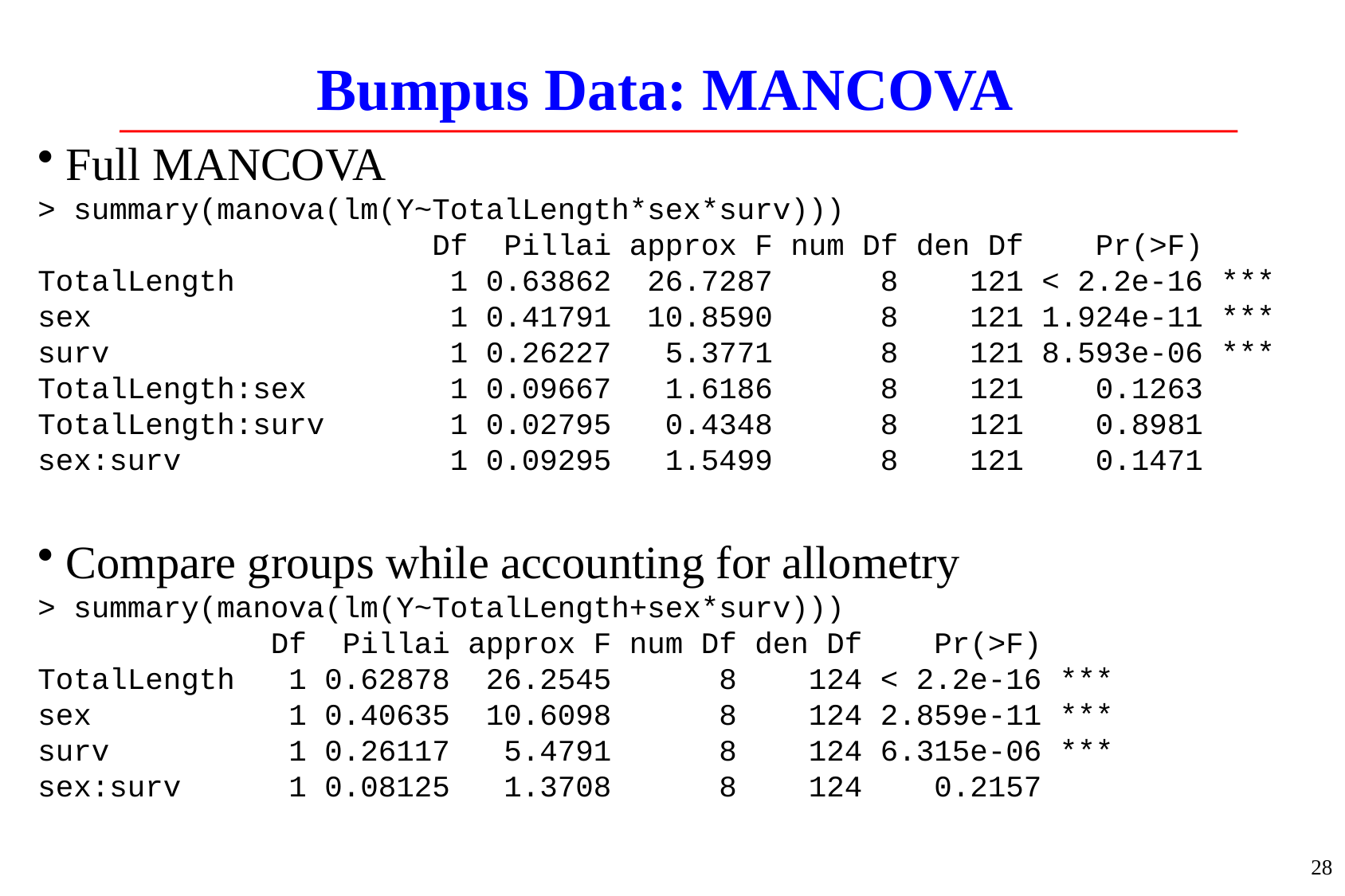

# Bumpus Data: MANCOVA
Full MANCOVA
> summary(manova(lm(Y~TotalLength*sex*surv)))
                      Df  Pillai approx F num Df den Df    Pr(>F)
TotalLength            1 0.63862  26.7287      8    121 < 2.2e-16 ***
sex                    1 0.41791  10.8590      8    121 1.924e-11 ***
surv                   1 0.26227   5.3771      8    121 8.593e-06 ***
TotalLength:sex        1 0.09667   1.6186      8    121    0.1263
TotalLength:surv       1 0.02795   0.4348      8    121    0.8981
sex:surv               1 0.09295   1.5499      8    121    0.1471

Compare groups while accounting for allometry
> summary(manova(lm(Y~TotalLength+sex*surv)))
             Df  Pillai approx F num Df den Df    Pr(>F)
TotalLength   1 0.62878  26.2545      8    124 < 2.2e-16 ***
sex           1 0.40635  10.6098      8    124 2.859e-11 ***
surv          1 0.26117   5.4791      8    124 6.315e-06 ***
sex:surv      1 0.08125   1.3708      8    124    0.2157

28